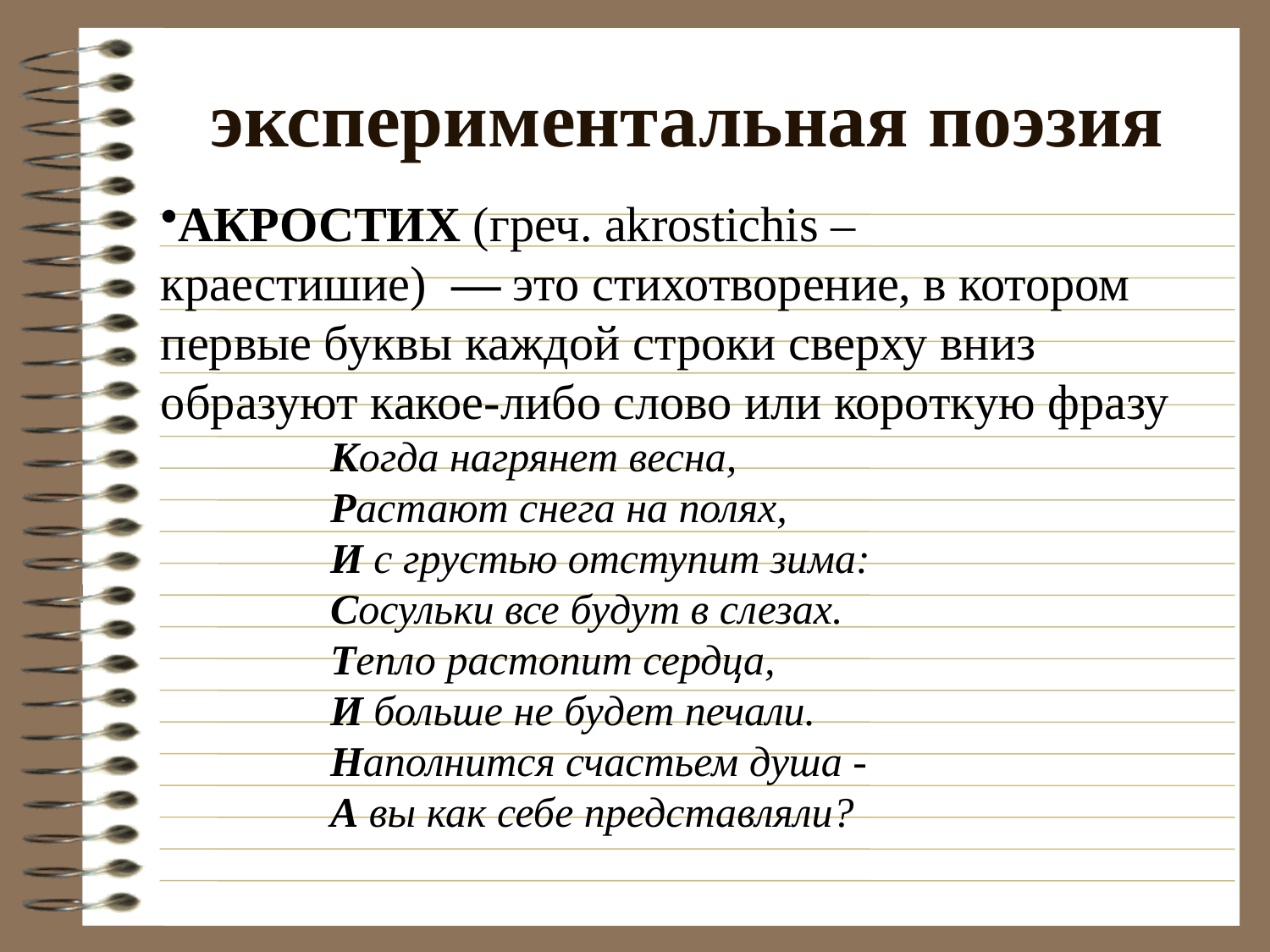

# экспериментальная поэзия
АКРОСТИХ (греч. akrostichis – краестишие)  — это стихотворение, в котором первые буквы каждой строки сверху вниз образуют какое-либо слово или короткую фразу
                Когда нагрянет весна,
                Растают снега на полях,
                И с грустью отступит зима:
                Сосульки все будут в слезах.
                Тепло растопит сердца,
                И больше не будет печали.
                Наполнится счастьем душа -
                А вы как себе представляли?